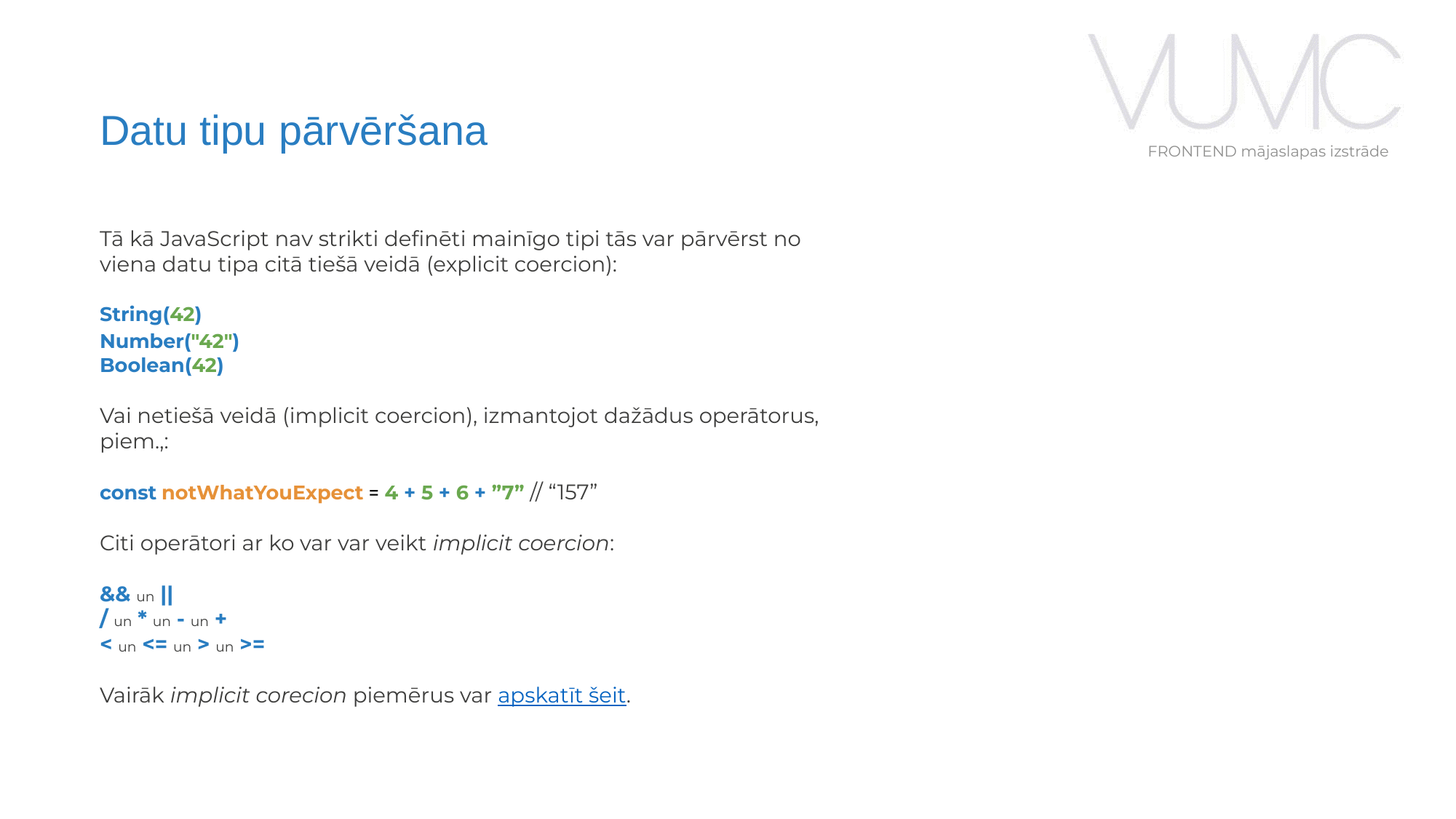

Datu tipu pārvēršana
FRONTEND mājaslapas izstrāde
Tā kā JavaScript nav strikti definēti mainīgo tipi tās var pārvērst no viena datu tipa citā tiešā veidā (explicit coercion):
String(42)
Number("42")
Boolean(42)

Vai netiešā veidā (implicit coercion), izmantojot dažādus operātorus, piem.,:

const notWhatYouExpect = 4 + 5 + 6 + ”7” // “157”
Citi operātori ar ko var var veikt implicit coercion:
&& un ||
/ un * un - un +
< un <= un > un >=
Vairāk implicit corecion piemērus var apskatīt šeit.
18